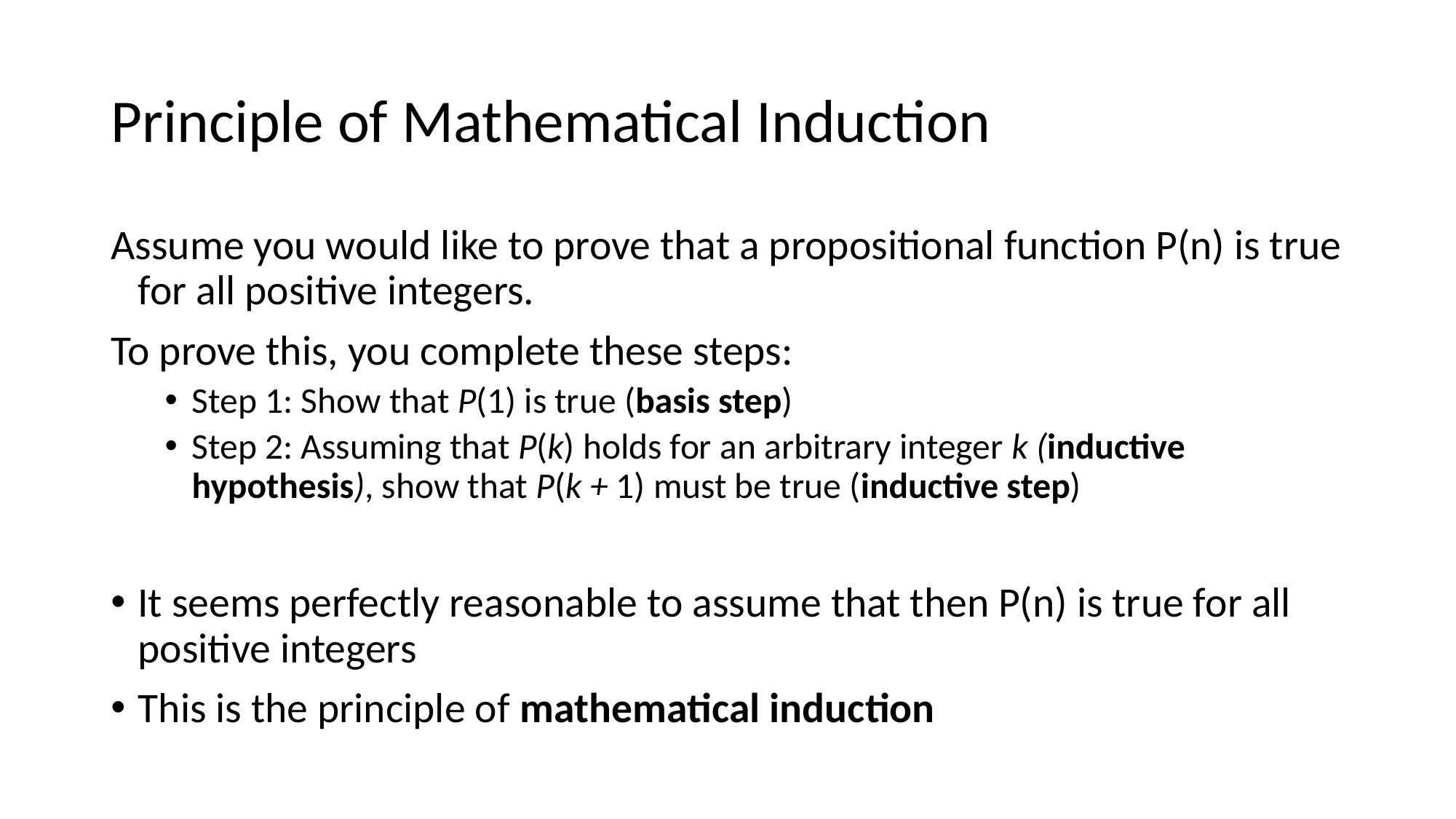

# Principle of Mathematical Induction
Assume you would like to prove that a propositional function P(n) is true for all positive integers.
To prove this, you complete these steps:
Step 1: Show that P(1) is true (basis step)
Step 2: Assuming that P(k) holds for an arbitrary integer k (inductive hypothesis), show that P(k + 1) must be true (inductive step)

It seems perfectly reasonable to assume that then P(n) is true for all positive integers
This is the principle of mathematical induction